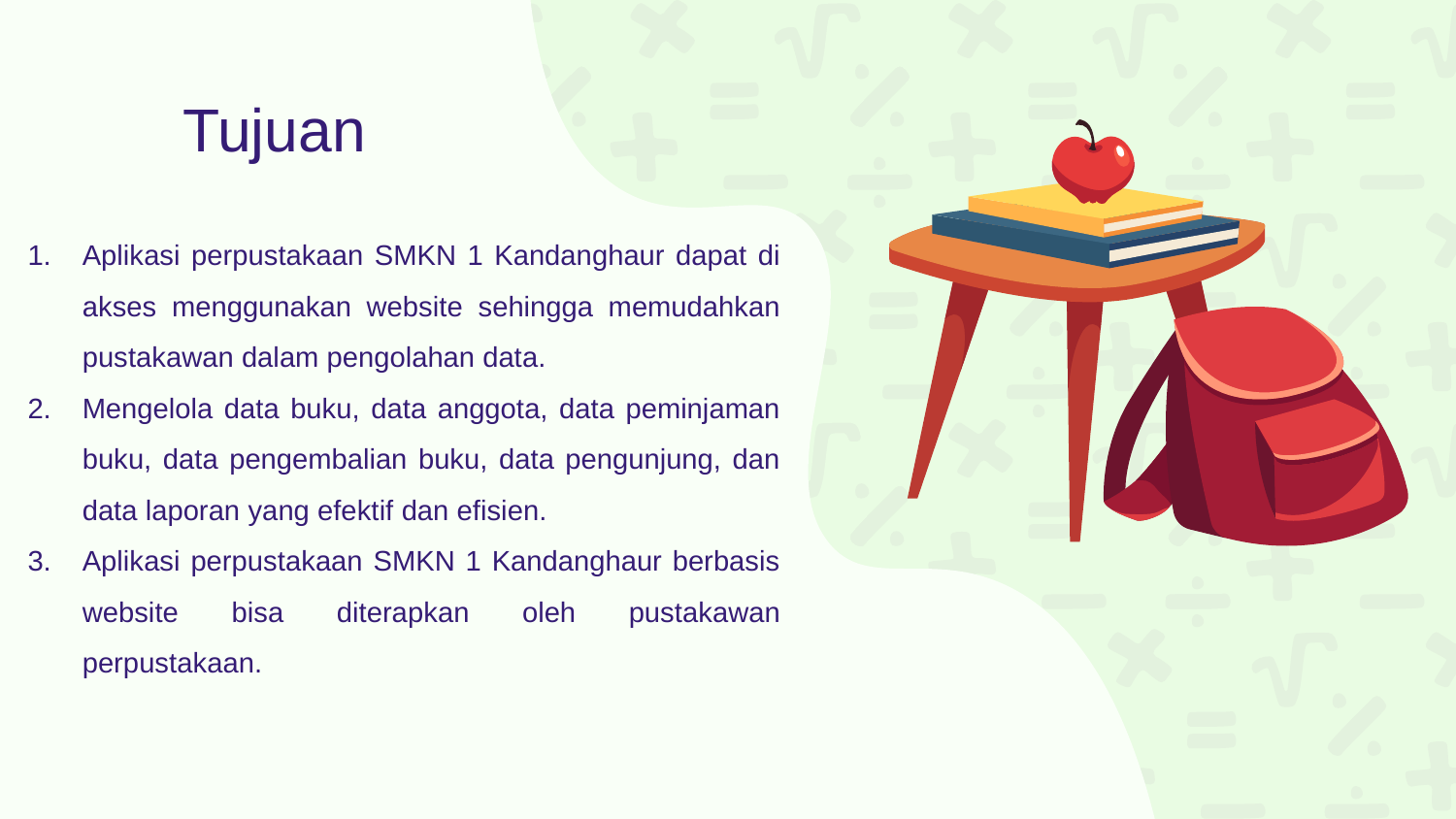

# Tujuan

Aplikasi perpustakaan SMKN 1 Kandanghaur dapat di akses menggunakan website sehingga memudahkan pustakawan dalam pengolahan data.
Mengelola data buku, data anggota, data peminjaman buku, data pengembalian buku, data pengunjung, dan data laporan yang efektif dan efisien.
Aplikasi perpustakaan SMKN 1 Kandanghaur berbasis website bisa diterapkan oleh pustakawan perpustakaan.